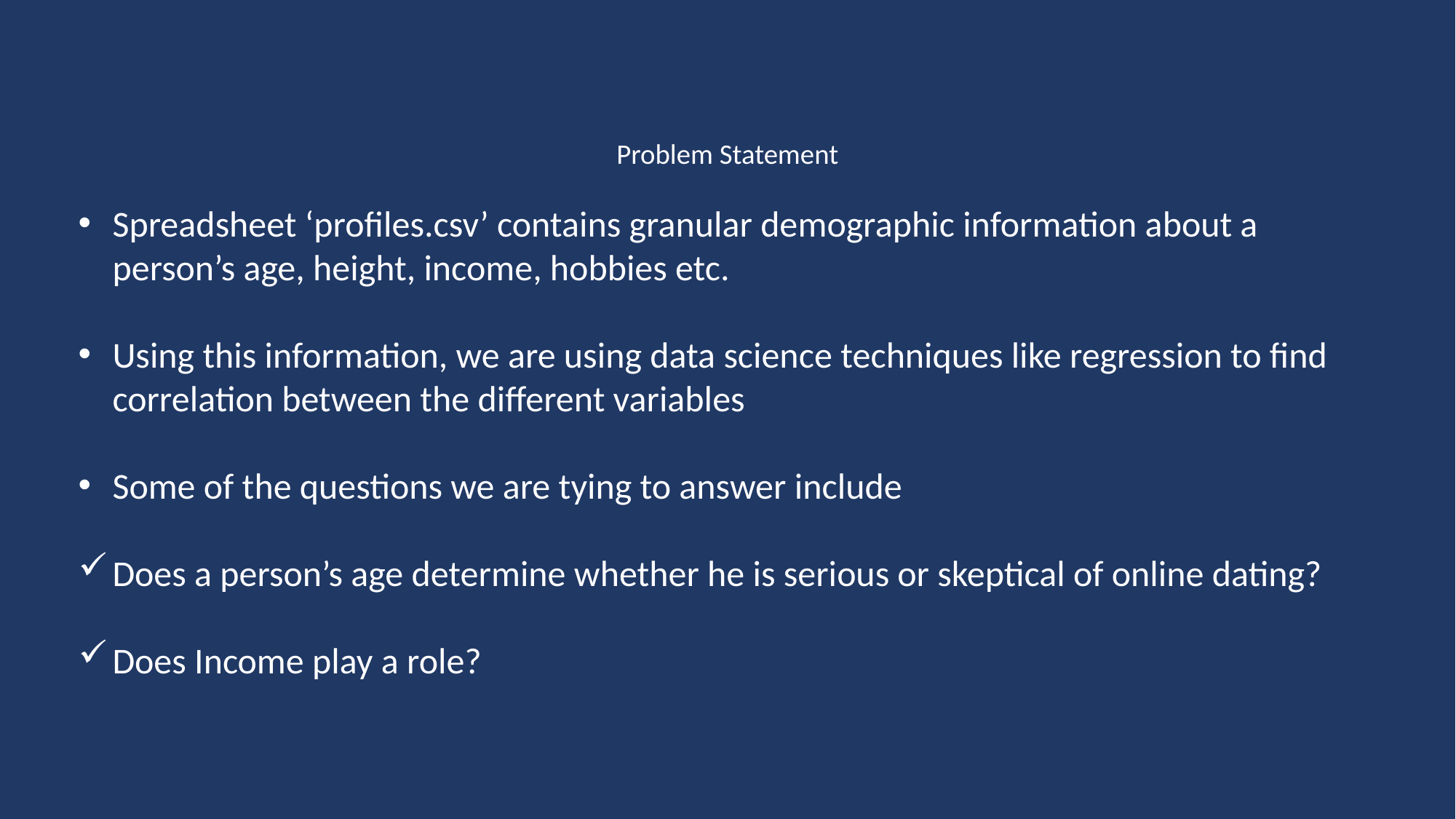

# Problem Statement
Spreadsheet ‘profiles.csv’ contains granular demographic information about a person’s age, height, income, hobbies etc.

Using this information, we are using data science techniques like regression to find correlation between the different variables

Some of the questions we are tying to answer include

Does a person’s age determine whether he is serious or skeptical of online dating?

Does Income play a role?